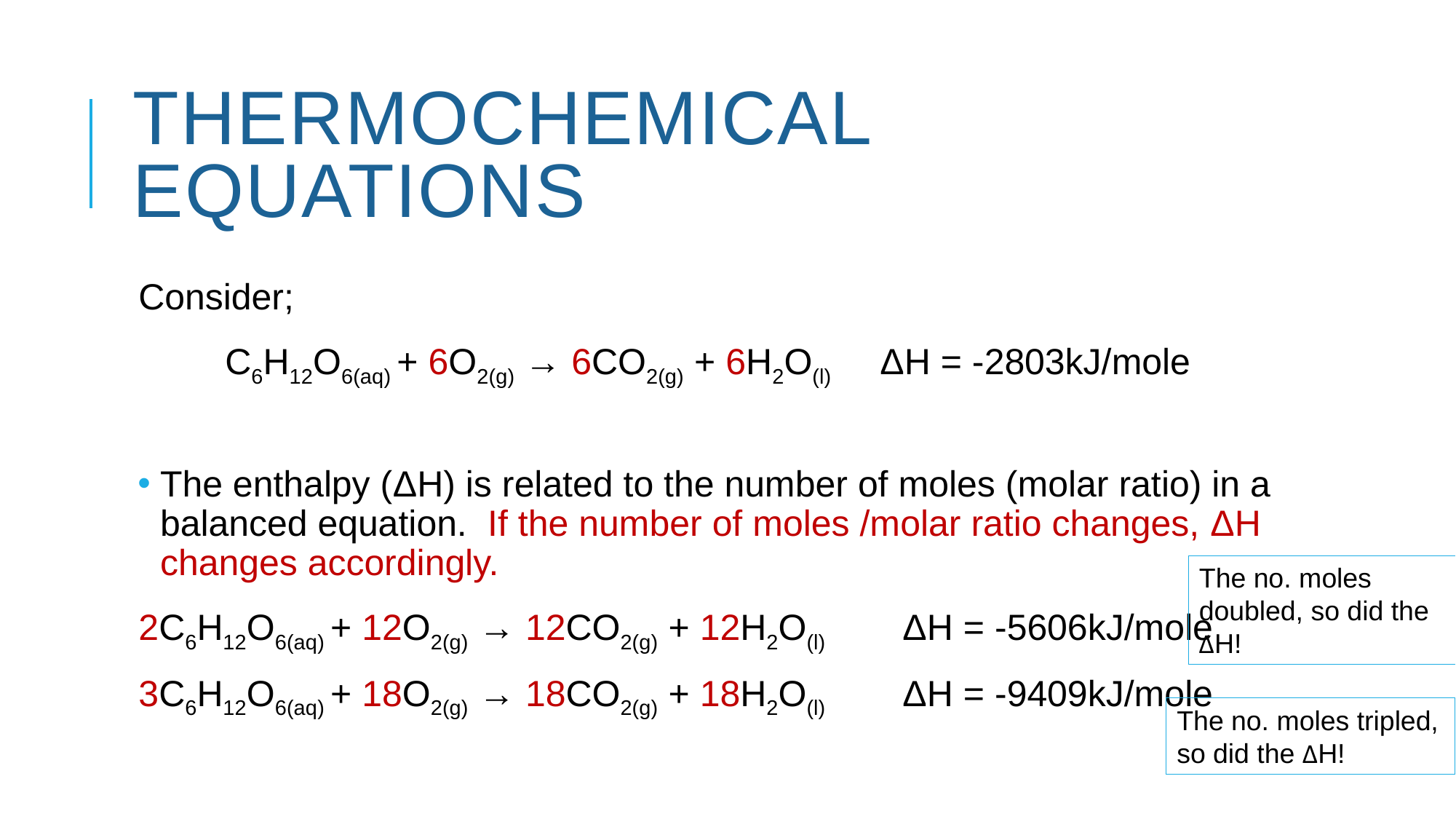

# Thermochemical equations
Consider;
C6H12O6(aq) + 6O2(g) → 6CO2(g) + 6H2O(l) 	ΔH = -2803kJ/mole

The enthalpy (ΔH) is related to the number of moles (molar ratio) in a balanced equation.  If the number of moles /molar ratio changes, ΔH changes accordingly.
2C6H12O6(aq) + 12O2(g) → 12CO2(g) + 12H2O(l) 	ΔH = -5606kJ/mole
3C6H12O6(aq) + 18O2(g) → 18CO2(g) + 18H2O(l) 	ΔH = -9409kJ/mole

The no. moles doubled, so did the ΔH!
The no. moles tripled, so did the ΔH!